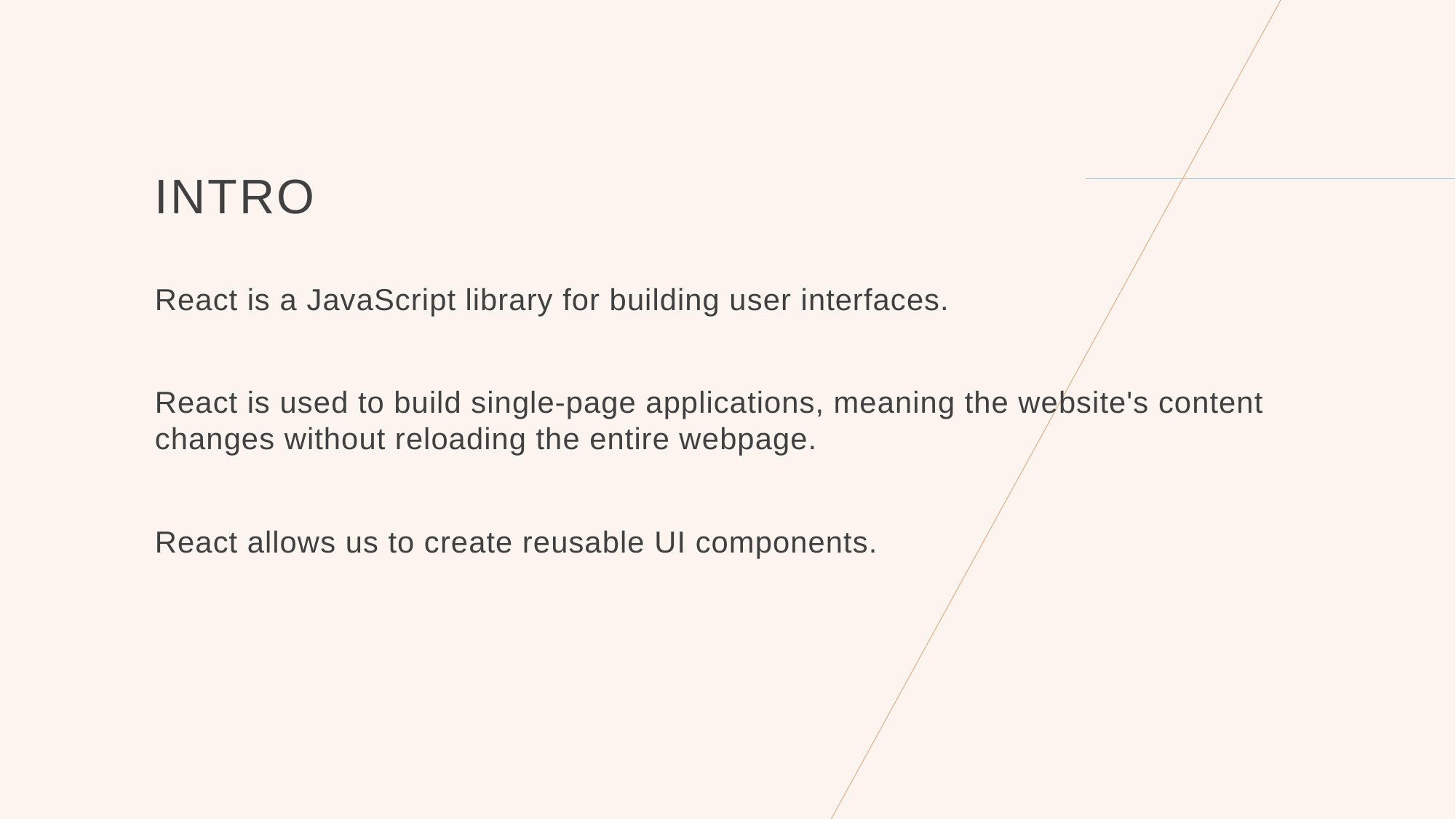

# Intro
React is a JavaScript library for building user interfaces.

React is used to build single-page applications, meaning the website's content changes without reloading the entire webpage.

React allows us to create reusable UI components.